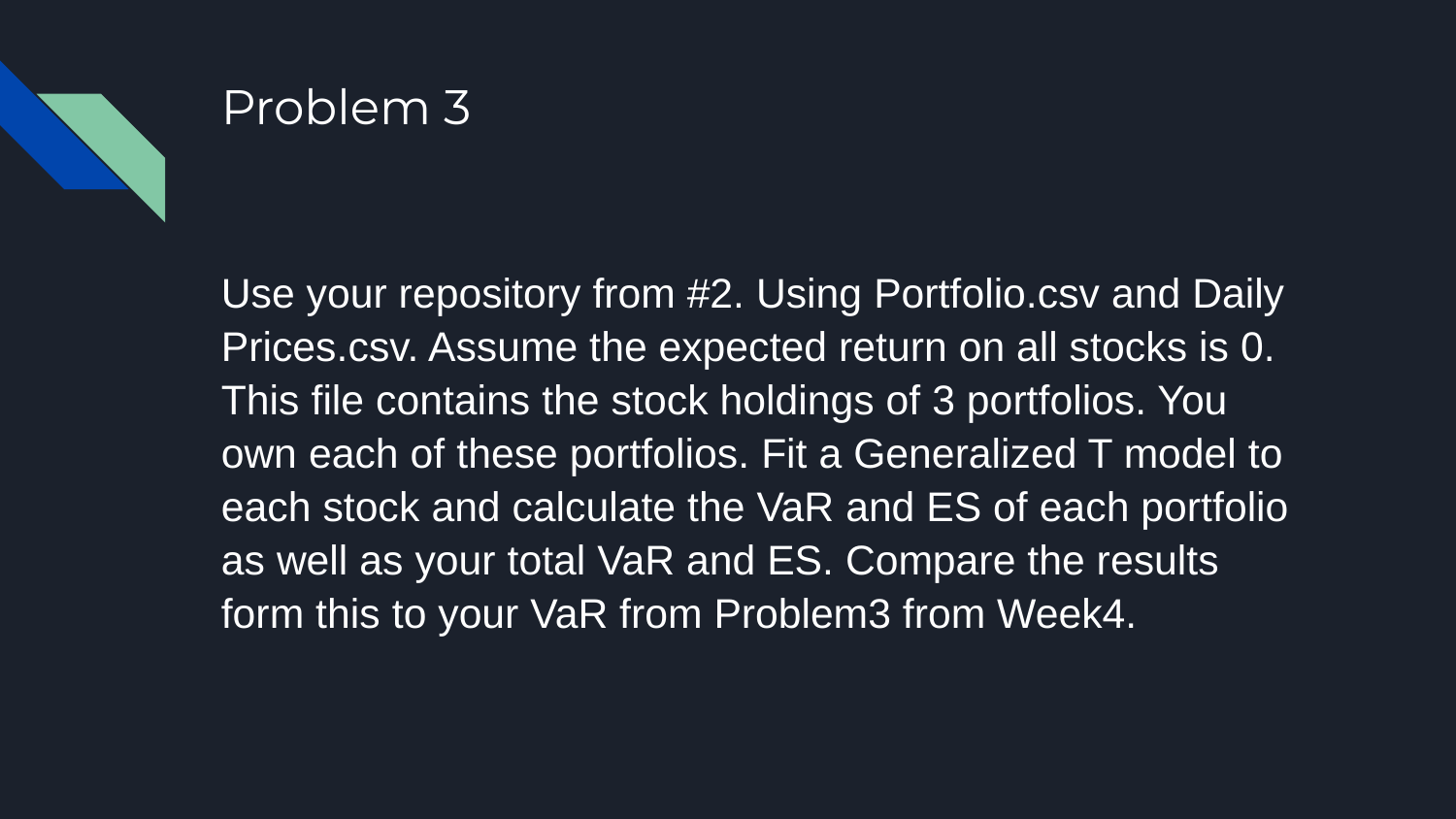

# Problem 3
Use your repository from #2. Using Portfolio.csv and Daily Prices.csv. Assume the expected return on all stocks is 0. This file contains the stock holdings of 3 portfolios. You own each of these portfolios. Fit a Generalized T model to each stock and calculate the VaR and ES of each portfolio as well as your total VaR and ES. Compare the results form this to your VaR from Problem3 from Week4.